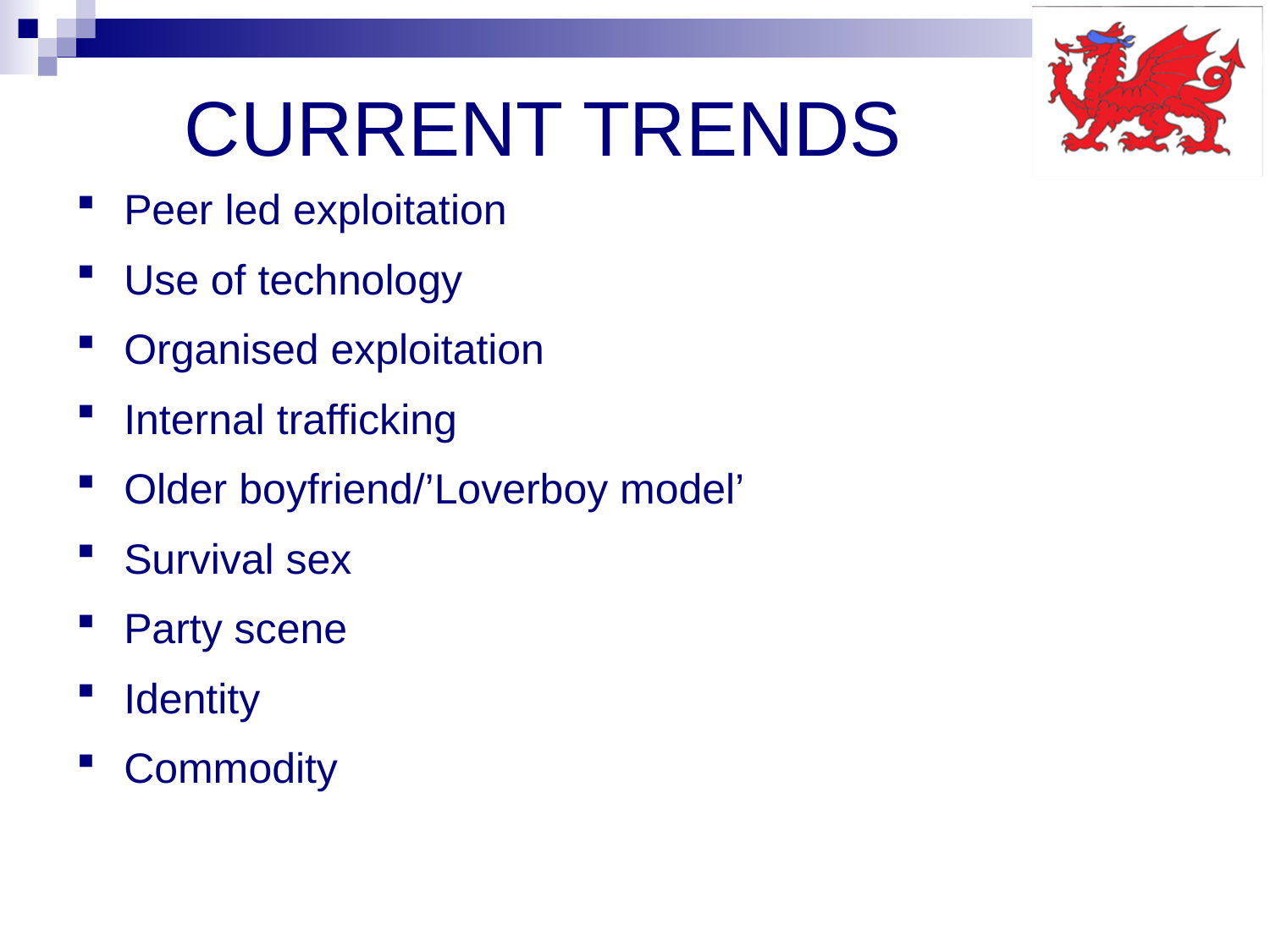

# CURRENT TRENDS
Peer led exploitation
Use of technology
Organised exploitation
Internal trafficking
Older boyfriend/’Loverboy model’
Survival sex
Party scene
Identity
Commodity